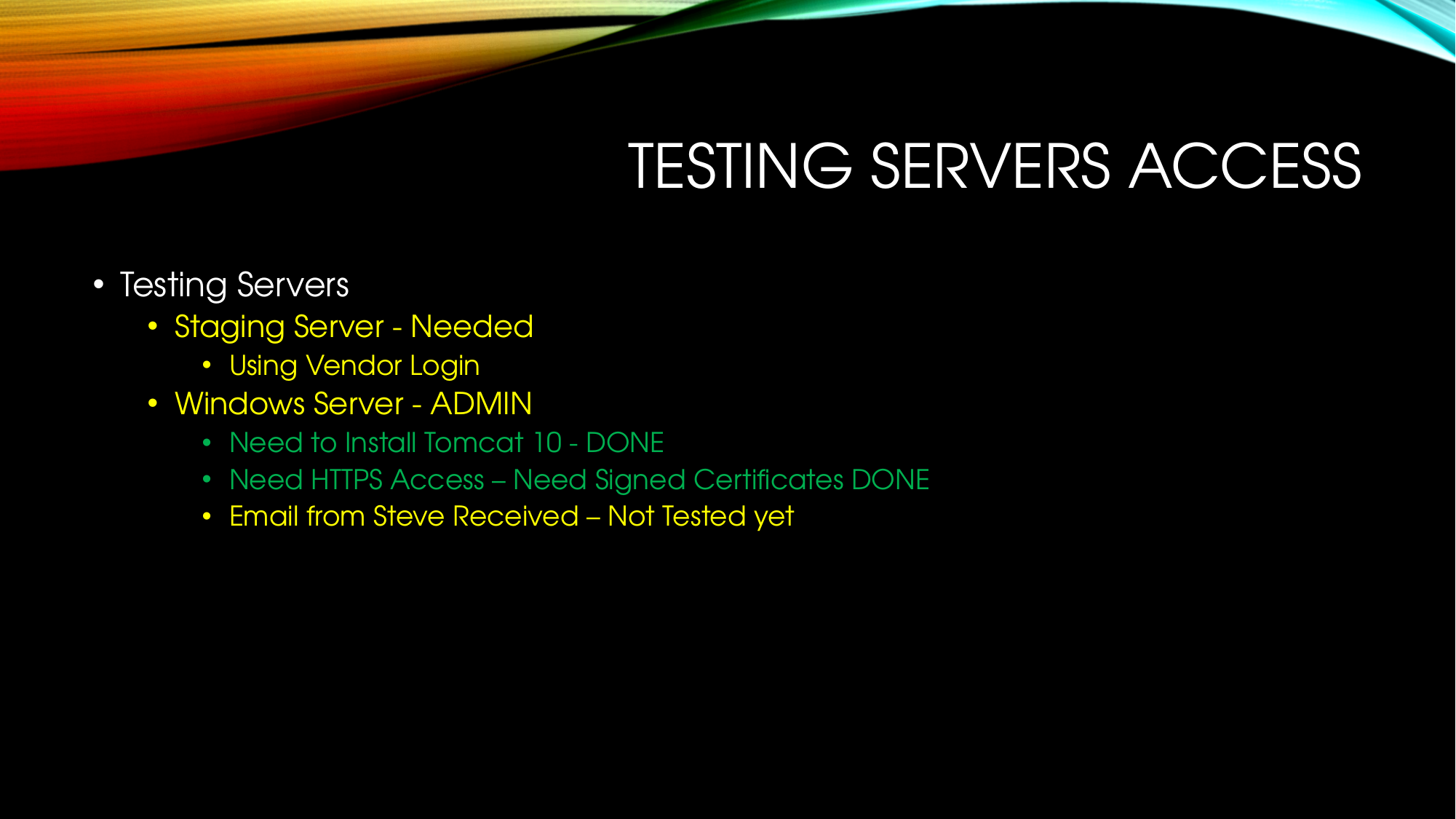

# TESTING SERVERs ACCESS
Testing Servers
Staging Server - Needed
Using Vendor Login
Windows Server - ADMIN
Need to Install Tomcat 10 - DONE
Need HTTPS Access – Need Signed Certificates DONE
Email from Steve Received – Not Tested yet